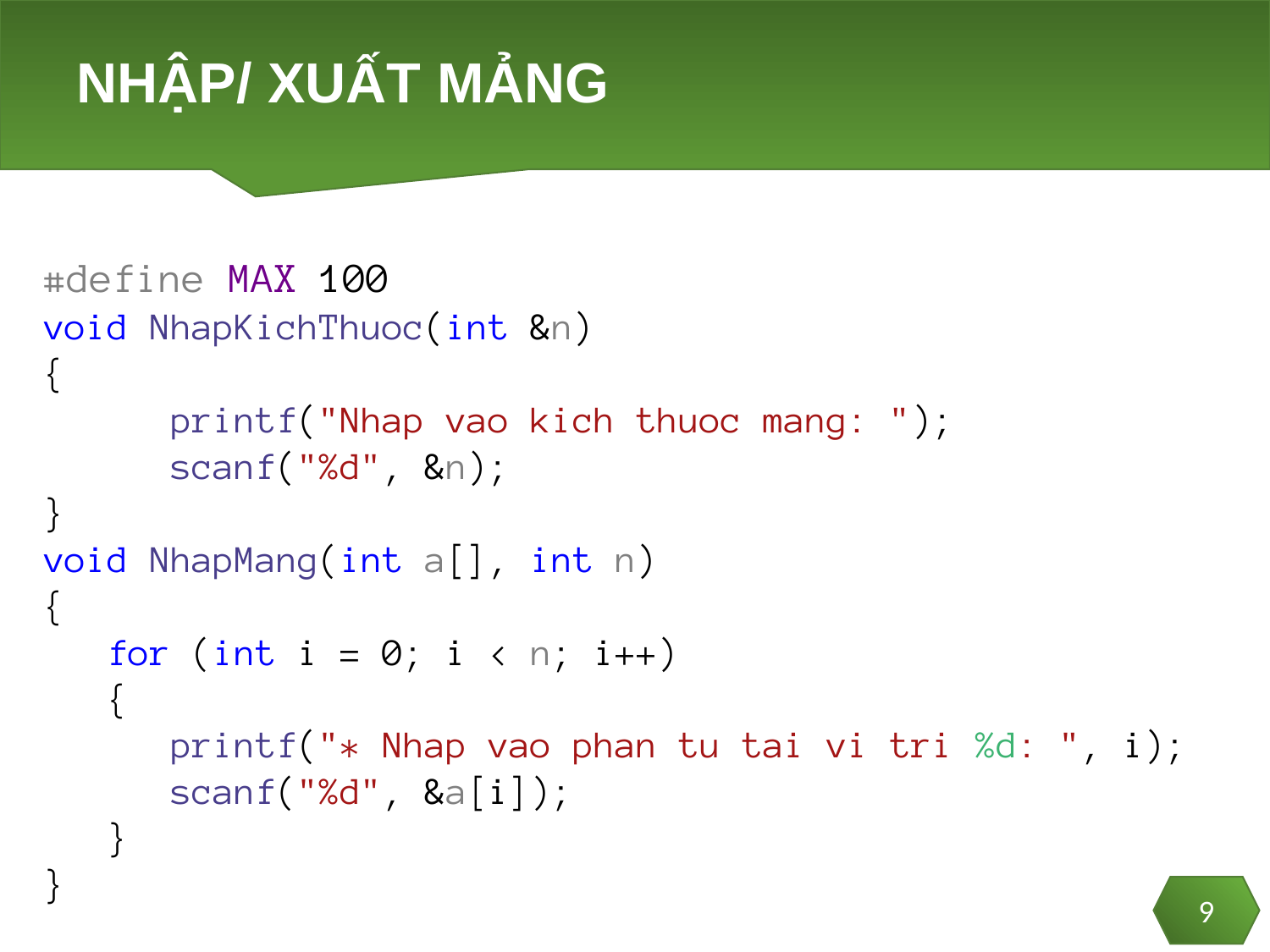

# NHẬP/ XUẤT MẢNG
#define MAX 100
void NhapKichThuoc(int &n)
{
	printf("Nhap vao kich thuoc mang: ");
	scanf("%d", &n);
}
void NhapMang(int a[], int n)
{
for (int i = 0; i < n; i++)
{
printf("* Nhap vao phan tu tai vi tri %d: ", i);
scanf("%d", &a[i]);
}
}